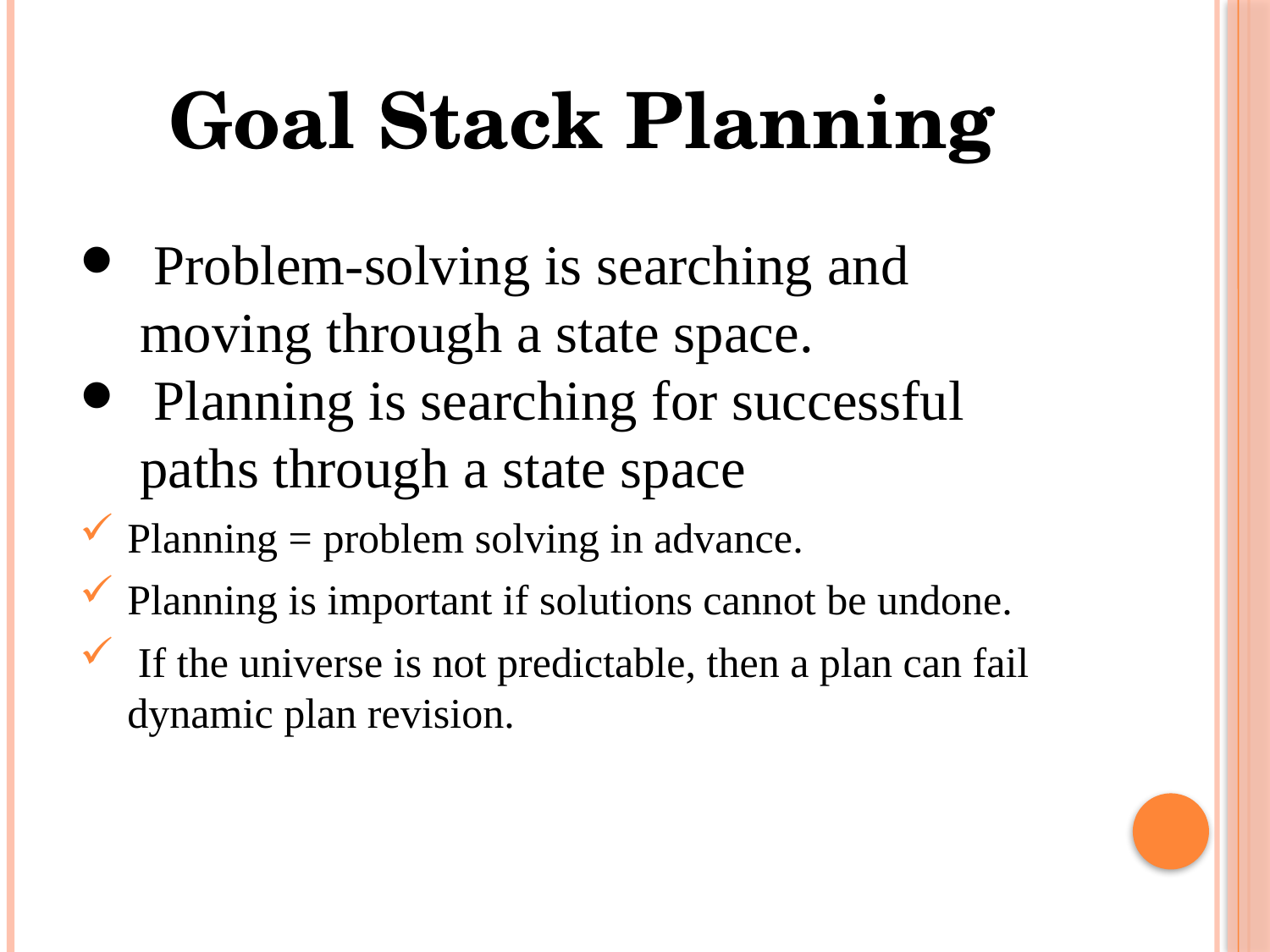

# Goal Stack Planning
 Problem-solving is searching and moving through a state space.
 Planning is searching for successful paths through a state space
Planning = problem solving in advance.
Planning is important if solutions cannot be undone.
 If the universe is not predictable, then a plan can fail dynamic plan revision.